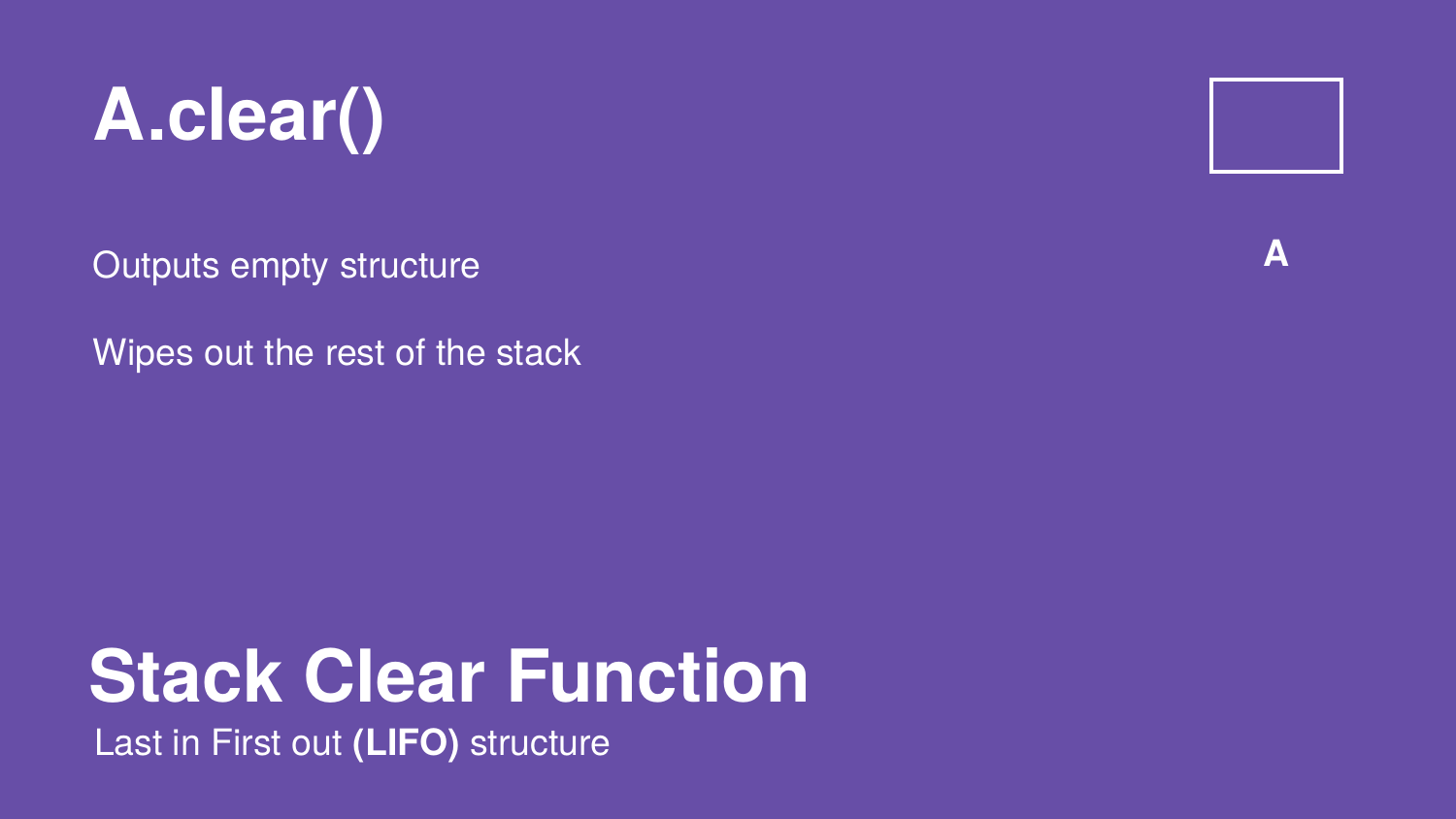

A.clear()

Outputs empty structure

Wipes out the rest of the stack

|  |
| --- |
A
Stack Clear Function
Last in First out (LIFO) structure